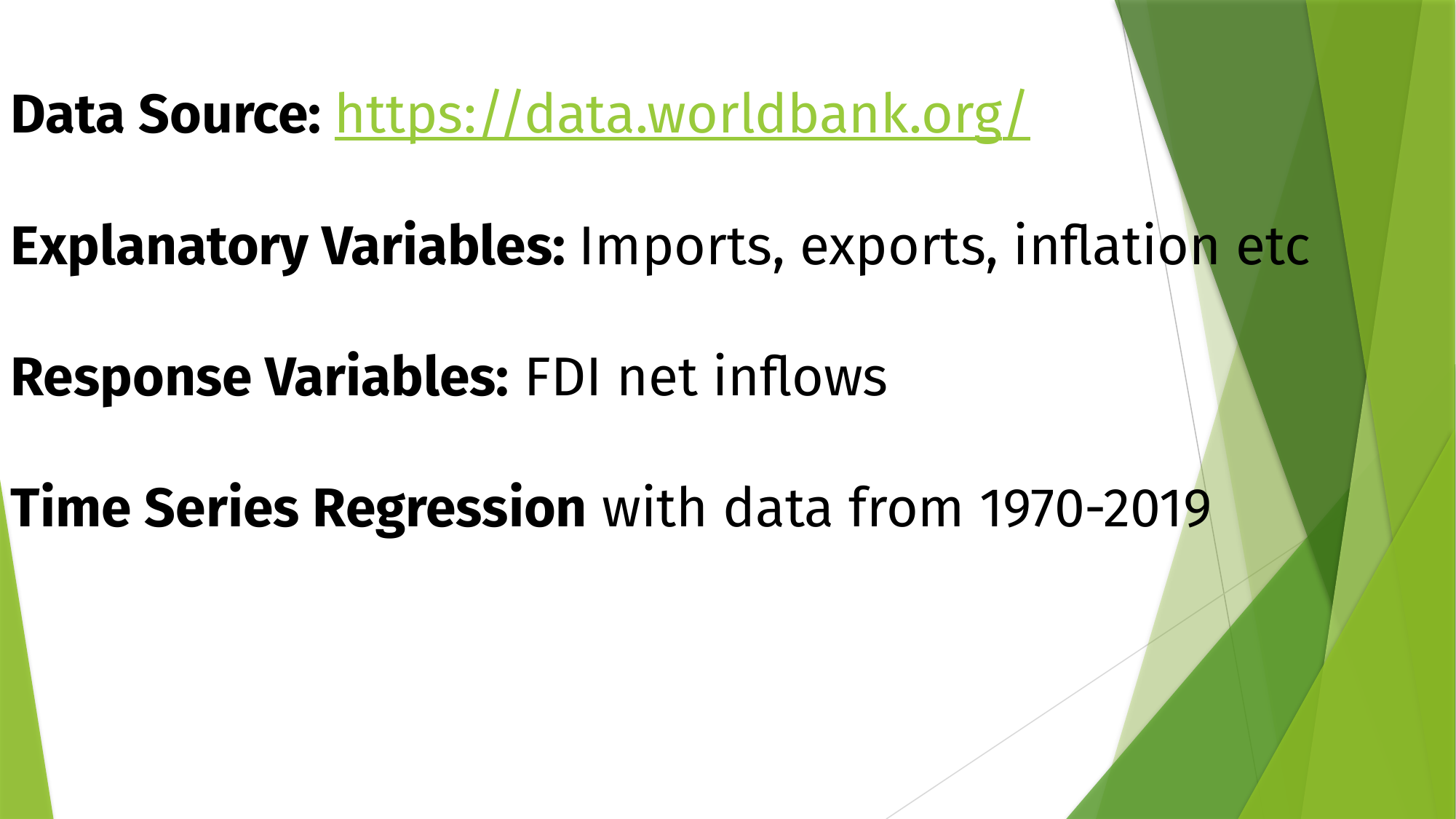

Data Source: https://data.worldbank.org/

Explanatory Variables: Imports, exports, inflation etc

Response Variables: FDI net inflows

Time Series Regression with data from 1970-2019